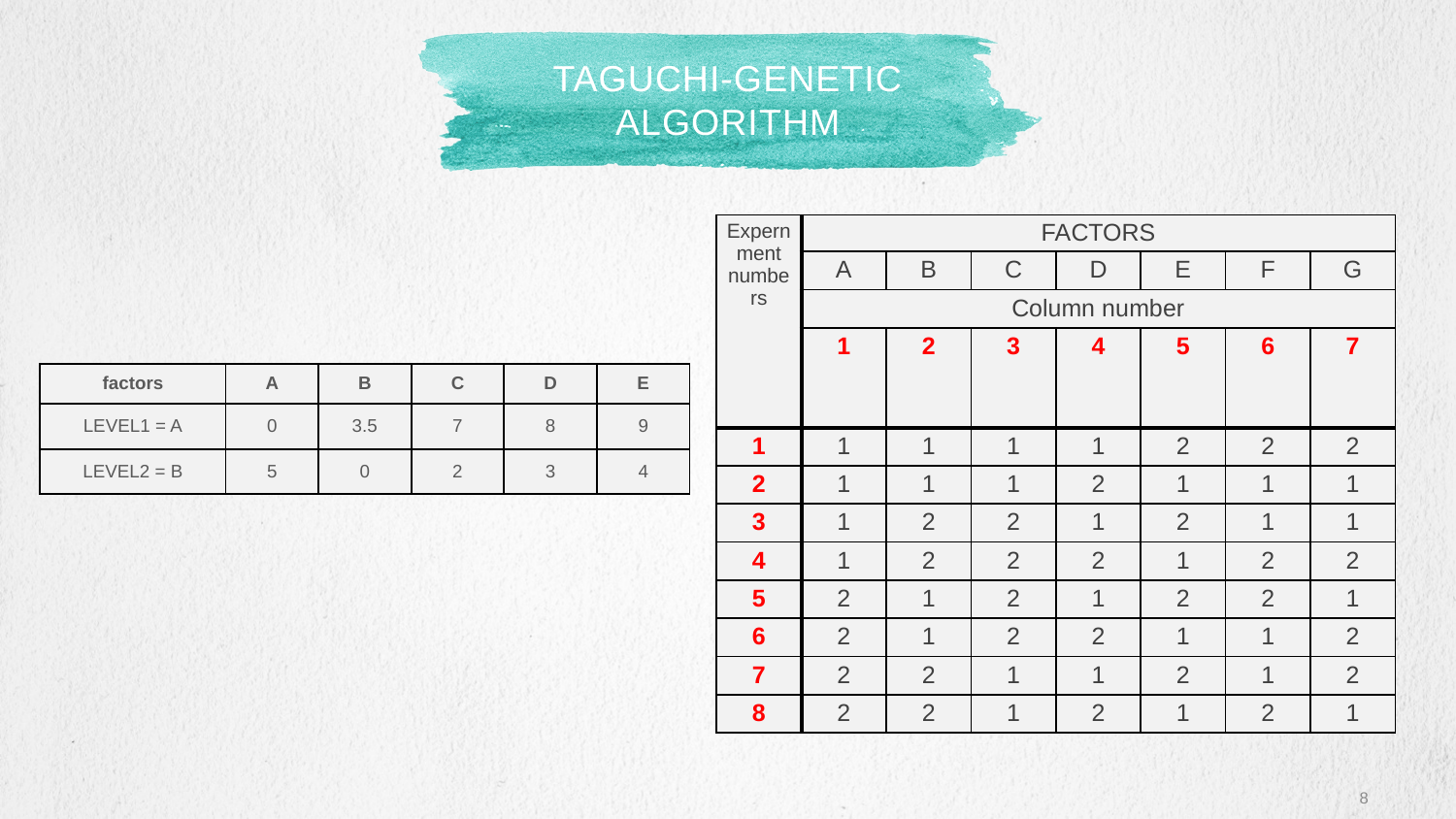

# Taguchi-Genetic Algorithm
| Expernment numbers | FACTORS |  |  |  |  |  |  |
| --- | --- | --- | --- | --- | --- | --- | --- |
|  | A | B | C | D | E | F | G |
|  | Column number |  |  |  |  |  |  |
|  | 1 | 2 | 3 | 4 | 5 | 6 | 7 |
| 1 | 1 | 1 | 1 | 1 | 2 | 2 | 2 |
| 2 | 1 | 1 | 1 | 2 | 1 | 1 | 1 |
| 3 | 1 | 2 | 2 | 1 | 2 | 1 | 1 |
| 4 | 1 | 2 | 2 | 2 | 1 | 2 | 2 |
| 5 | 2 | 1 | 2 | 1 | 2 | 2 | 1 |
| 6 | 2 | 1 | 2 | 2 | 1 | 1 | 2 |
| 7 | 2 | 2 | 1 | 1 | 2 | 1 | 2 |
| 8 | 2 | 2 | 1 | 2 | 1 | 2 | 1 |
| factors | A | B | C | D | E |
| --- | --- | --- | --- | --- | --- |
| LEVEL1 = A | 0 | 3.5 | 7 | 8 | 9 |
| LEVEL2 = B | 5 | 0 | 2 | 3 | 4 |
8